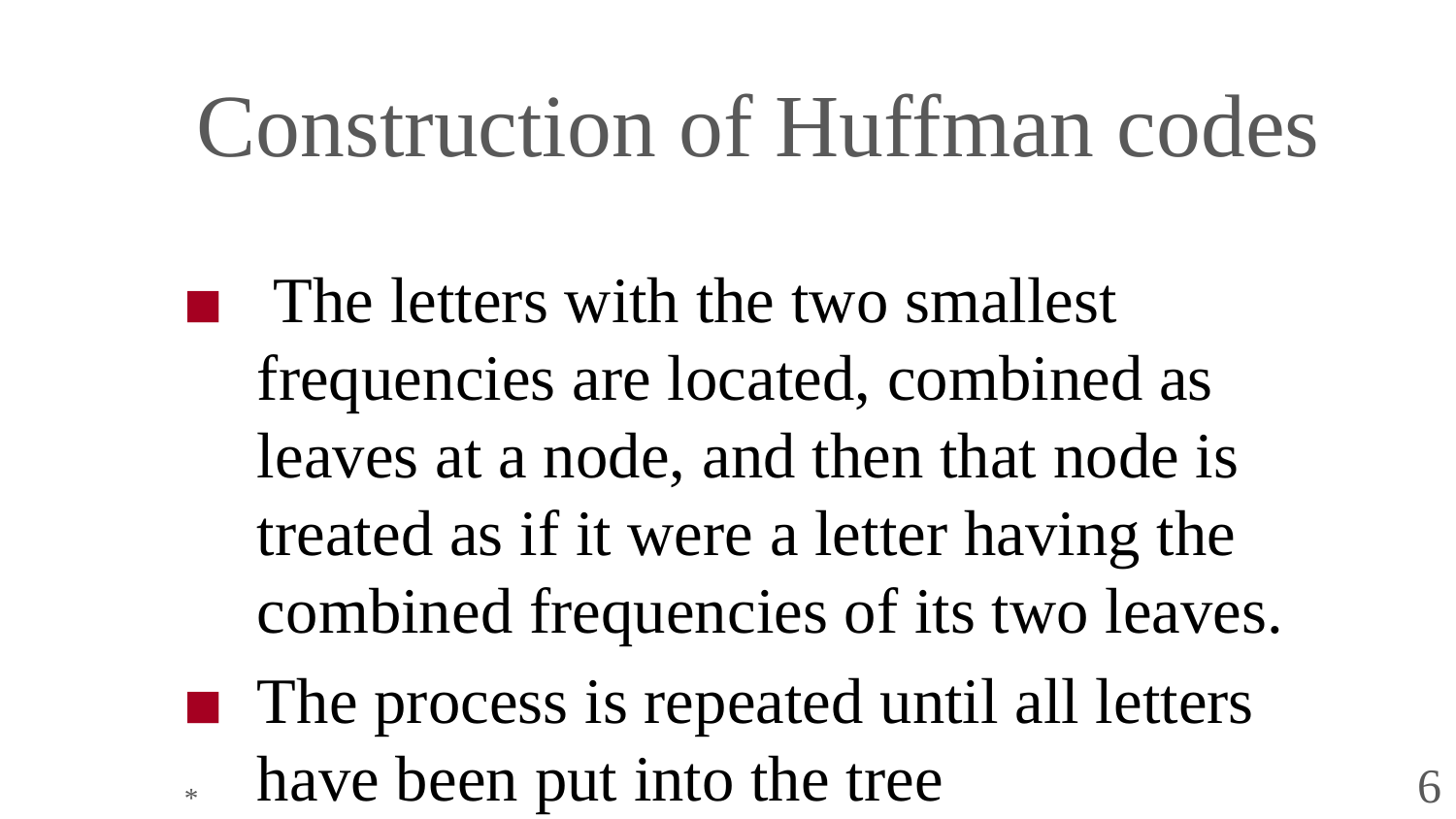

# Construction of Huffman codes
 The letters with the two smallest frequencies are located, combined as leaves at a node, and then that node is treated as if it were a letter having the combined frequencies of its two leaves.
The process is repeated until all letters have been put into the tree

*
6